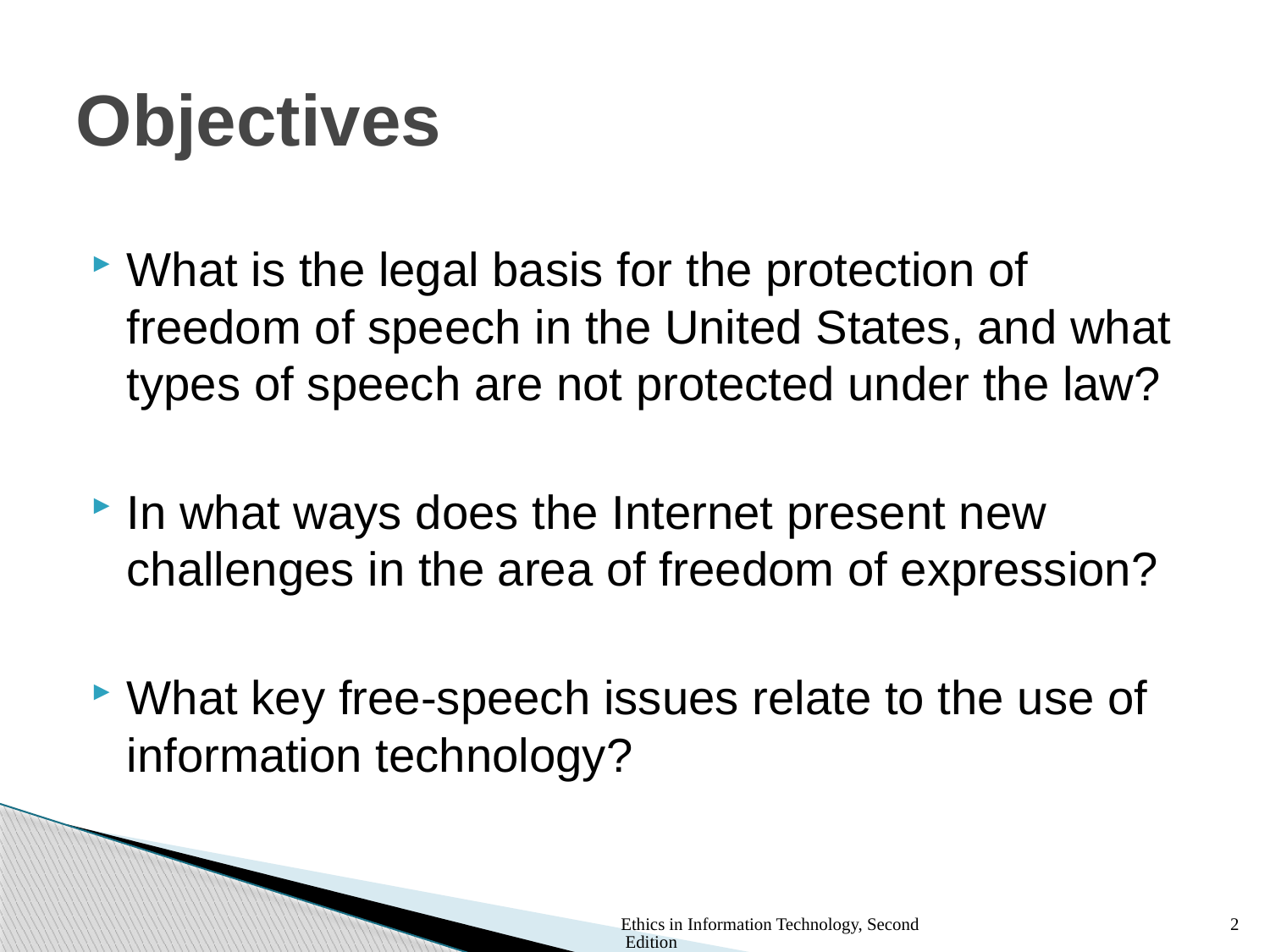

# Objectives
What is the legal basis for the protection of freedom of speech in the United States, and what types of speech are not protected under the law?

In what ways does the Internet present new challenges in the area of freedom of expression?

What key free-speech issues relate to the use of information technology?

Ethics in Information Technology, Second Edition
2